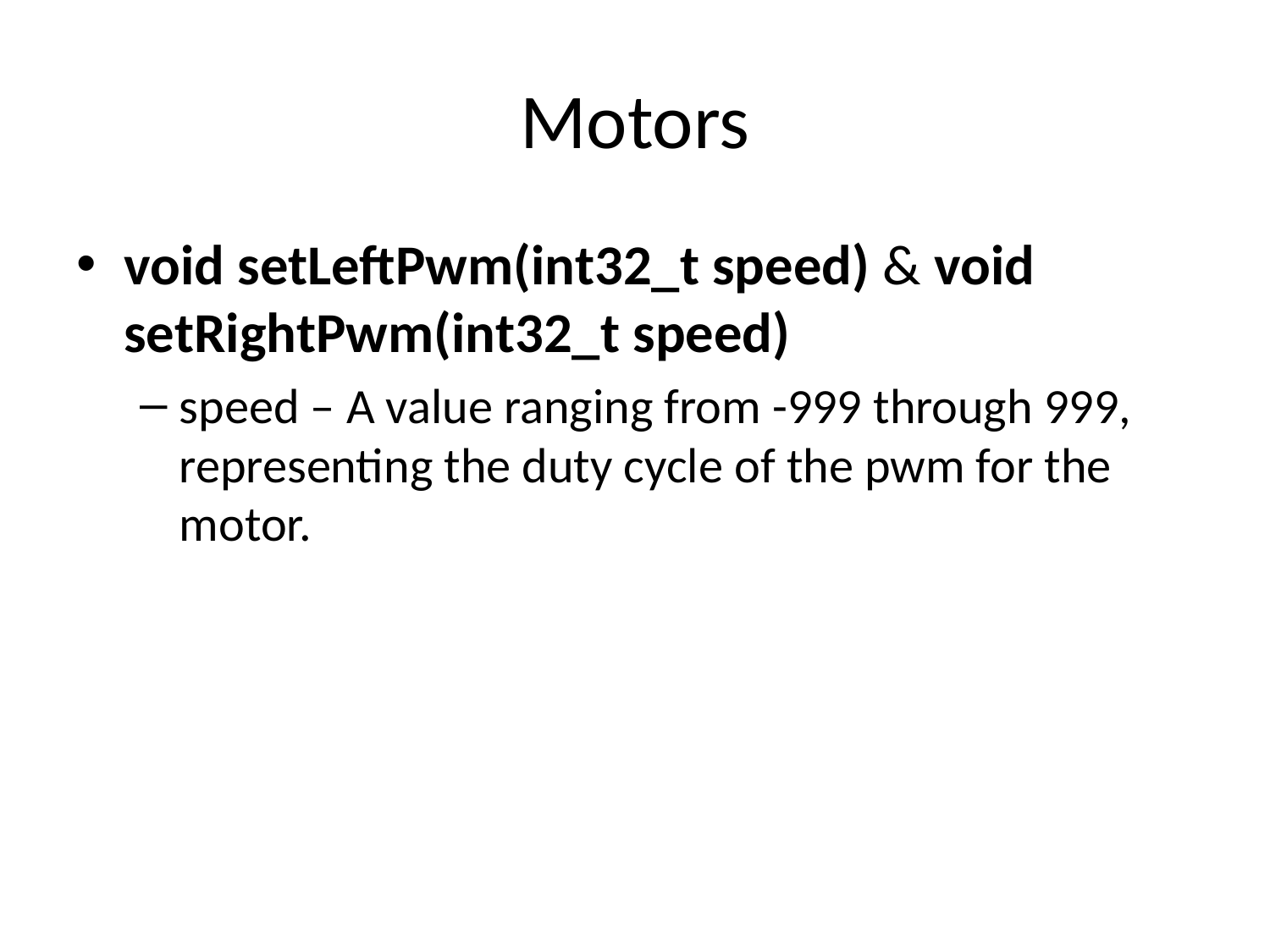

# Motors
void setLeftPwm(int32_t speed) & void setRightPwm(int32_t speed)
speed – A value ranging from -999 through 999, representing the duty cycle of the pwm for the motor.